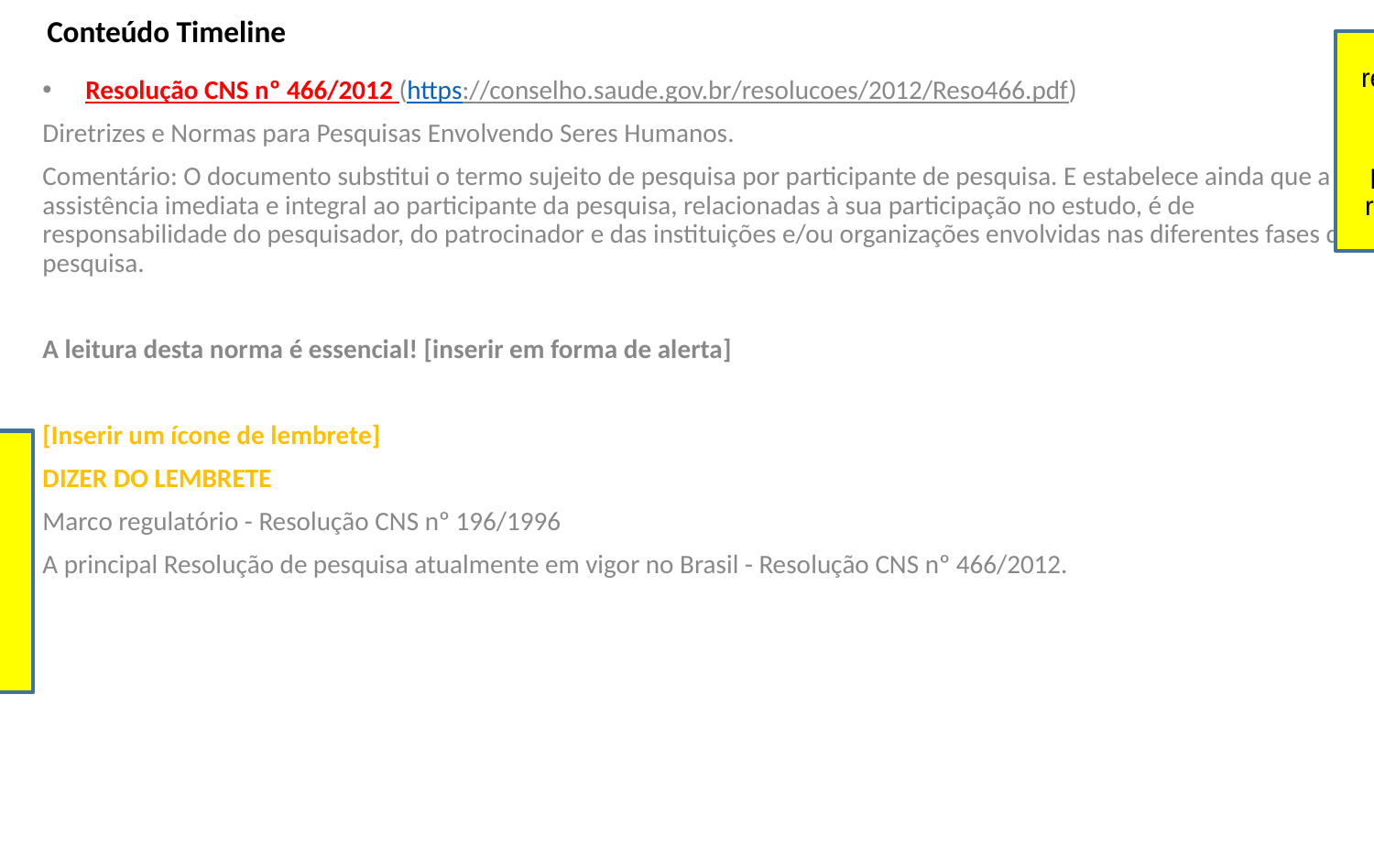

# Conteúdo Timeline
DG cada nome de resolução deve ter um link clicável que irá redirecionar para a página da respectiva resolução na internet.

Resolução CNS nº 466/2012 (https://conselho.saude.gov.br/resolucoes/2012/Reso466.pdf)
Diretrizes e Normas para Pesquisas Envolvendo Seres Humanos.
Comentário: O documento substitui o termo sujeito de pesquisa por participante de pesquisa. E estabelece ainda que a assistência imediata e integral ao participante da pesquisa, relacionadas à sua participação no estudo, é de responsabilidade do pesquisador, do patrocinador e das instituições e/ou organizações envolvidas nas diferentes fases da pesquisa.

A leitura desta norma é essencial! [inserir em forma de alerta]

[Inserir um ícone de lembrete]
DIZER DO LEMBRETE
Marco regulatório - Resolução CNS nº 196/1996
A principal Resolução de pesquisa atualmente em vigor no Brasil - Resolução CNS nº 466/2012.

DG não esqueça de inserir o ícone
onde está indicado.